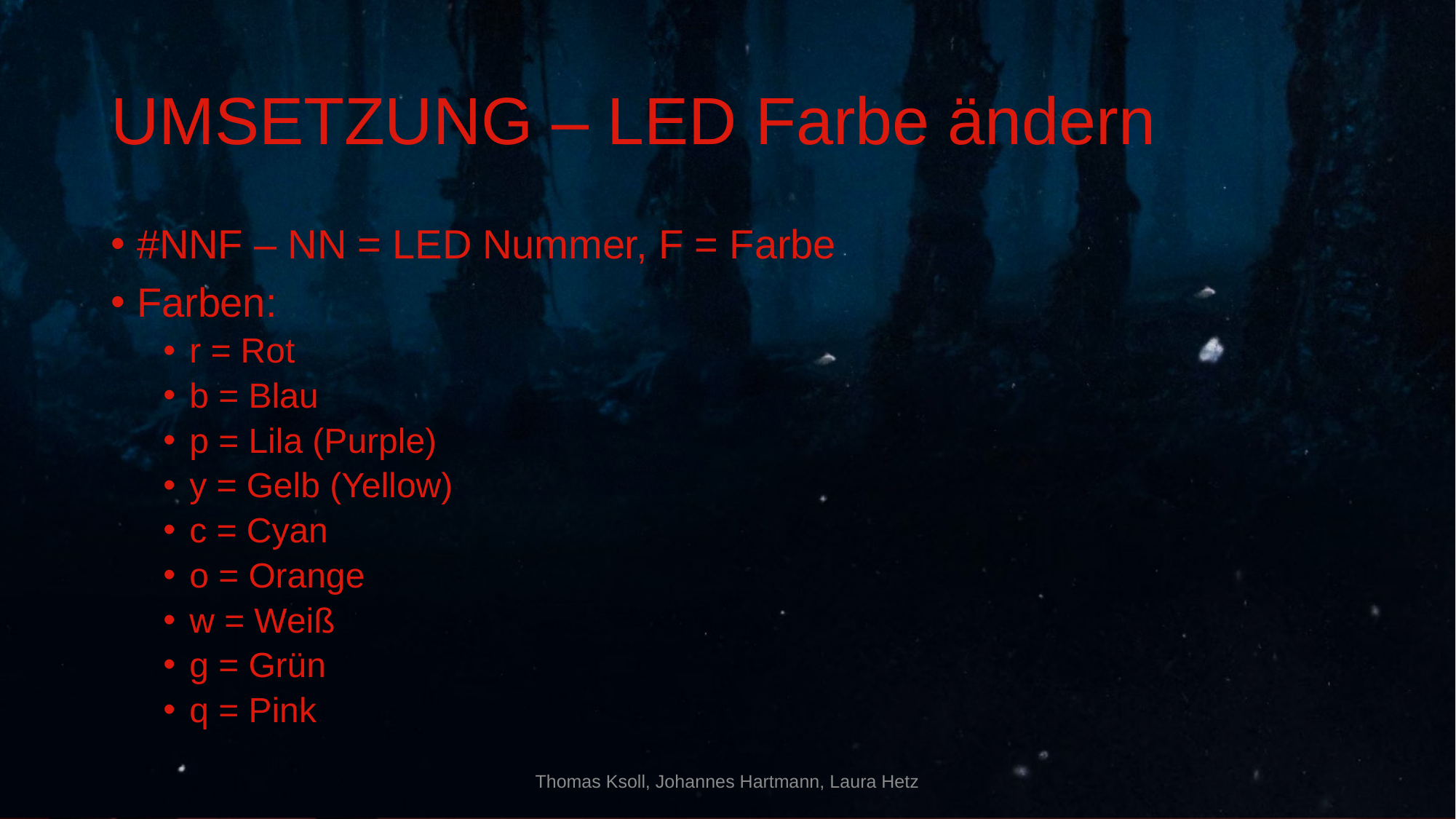

# UMSETZUNG – LED Farbe ändern
#NNF – NN = LED Nummer, F = Farbe
Farben:
r = Rot
b = Blau
p = Lila (Purple)
y = Gelb (Yellow)
c = Cyan
o = Orange
w = Weiß
g = Grün
q = Pink

Thomas Ksoll, Johannes Hartmann, Laura Hetz